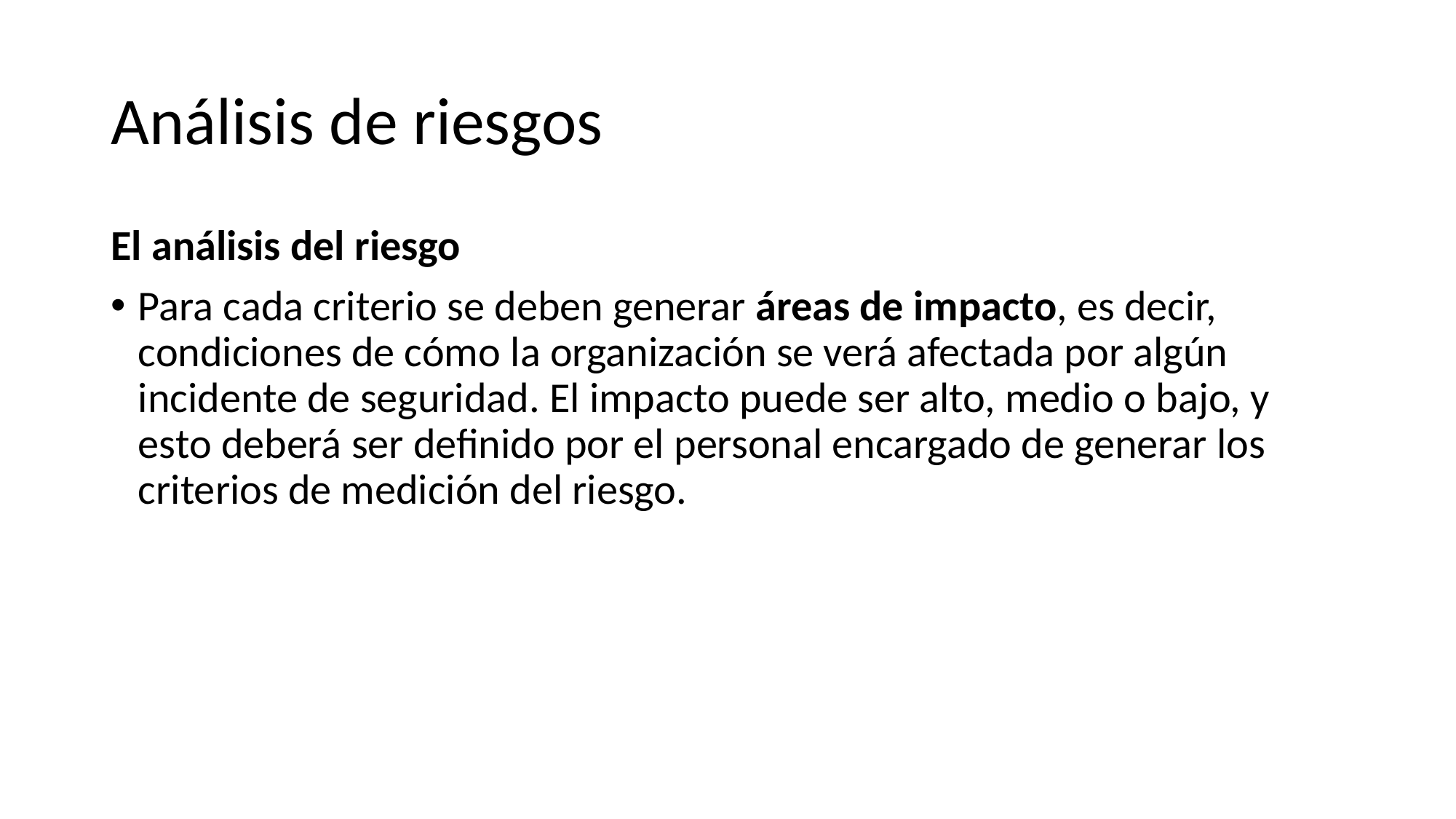

# Análisis de riesgos
El análisis del riesgo
Para cada criterio se deben generar áreas de impacto, es decir, condiciones de cómo la organización se verá afectada por algún incidente de seguridad. El impacto puede ser alto, medio o bajo, y esto deberá ser definido por el personal encargado de generar los criterios de medición del riesgo.